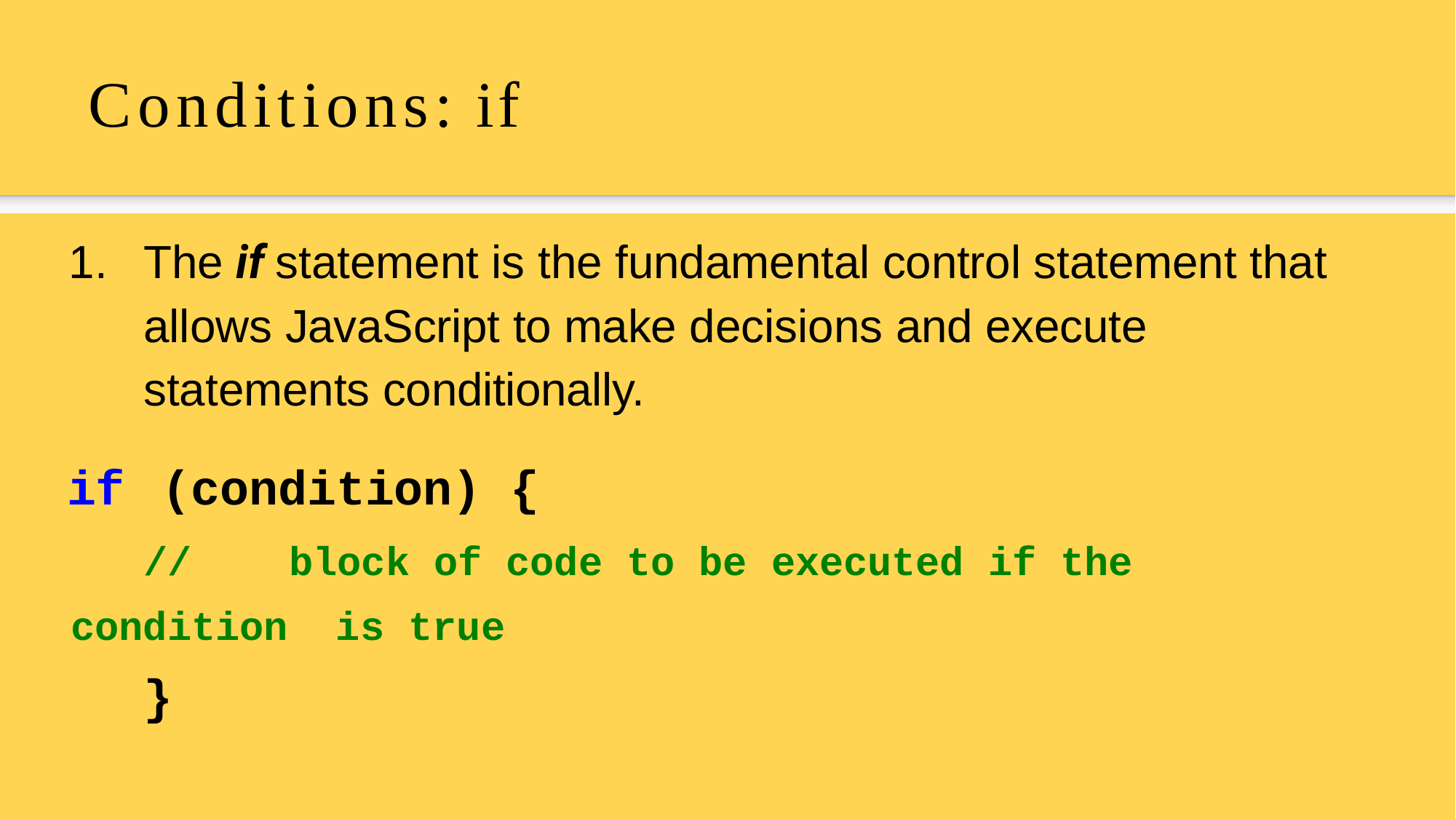

# Conditions: if

1.	The if statement is the fundamental control statement that  allows JavaScript to make decisions and execute  statements conditionally.
if	(condition) {
//	block of code to be executed if the condition  is true
}